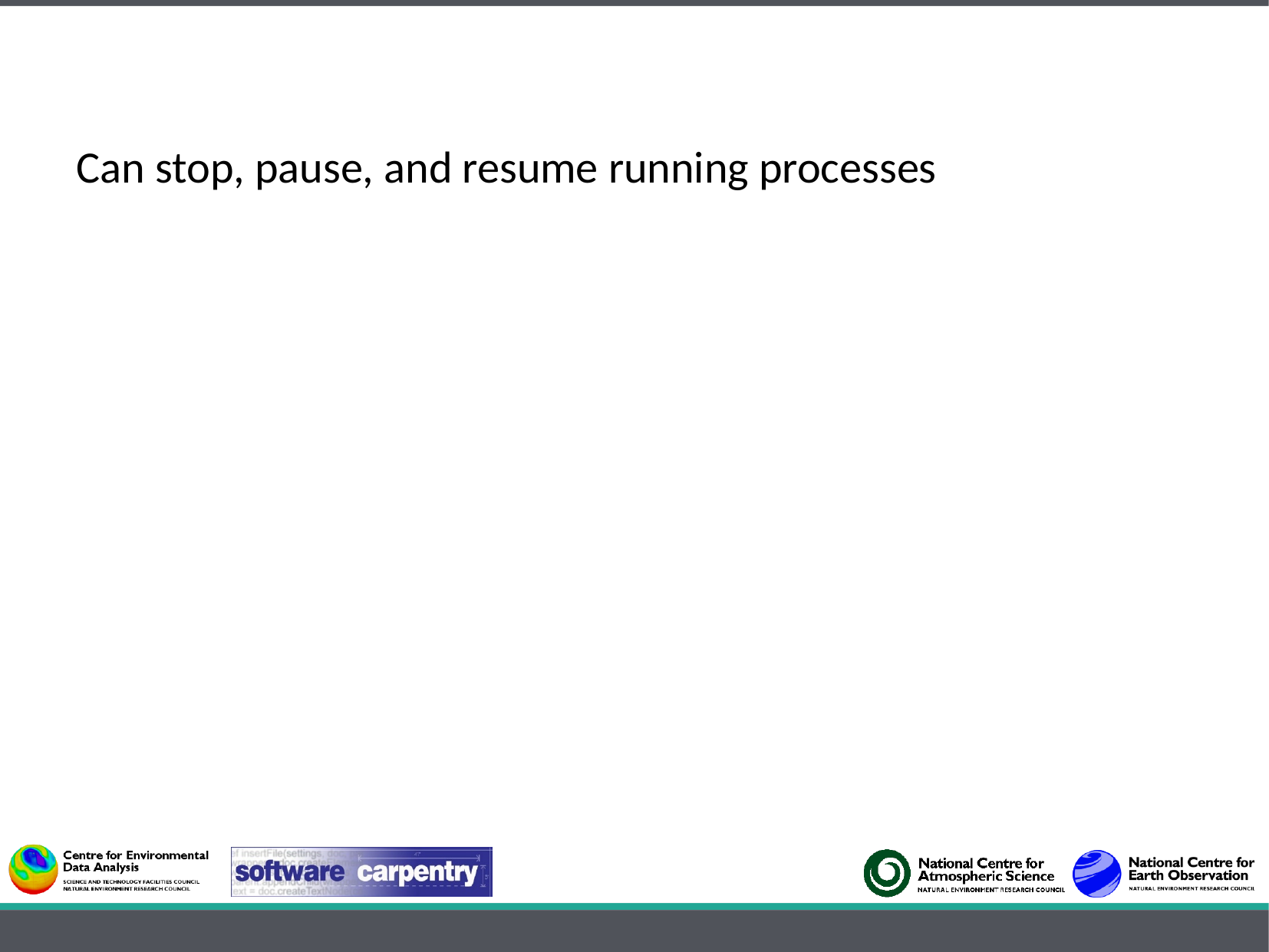

Can stop, pause, and resume running processes